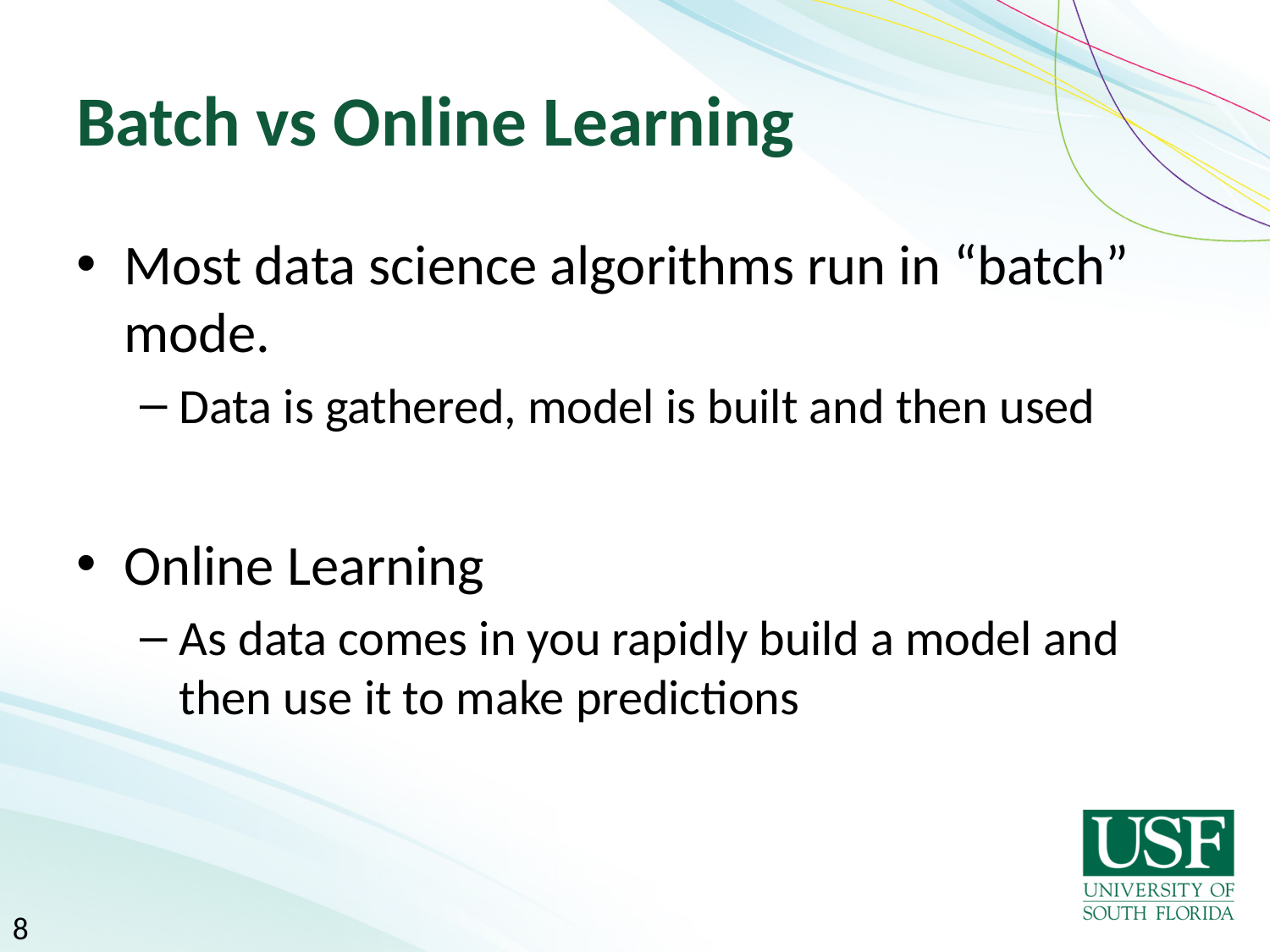

# Batch vs Online Learning
Most data science algorithms run in “batch” mode.
Data is gathered, model is built and then used

Online Learning
As data comes in you rapidly build a model and then use it to make predictions
8